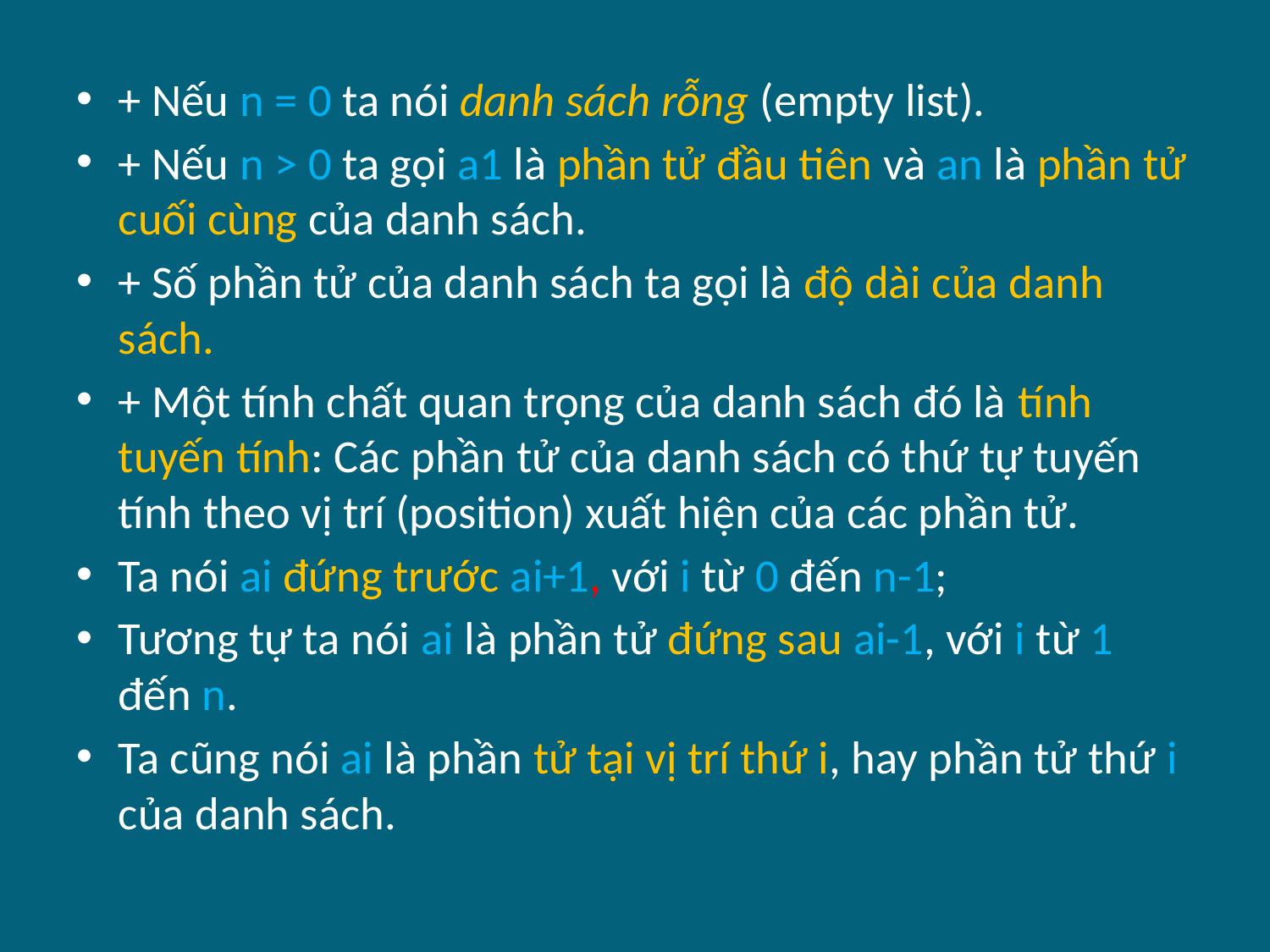

+ Nếu n = 0 ta nói danh sách rỗng (empty list).
+ Nếu n > 0 ta gọi a1 là phần tử đầu tiên và an là phần tử cuối cùng của danh sách.
+ Số phần tử của danh sách ta gọi là độ dài của danh sách.
+ Một tính chất quan trọng của danh sách đó là tính tuyến tính: Các phần tử của danh sách có thứ tự tuyến tính theo vị trí (position) xuất hiện của các phần tử.
Ta nói ai đứng trước ai+1, với i từ 0 đến n-1;
Tương tự ta nói ai là phần tử đứng sau ai-1, với i từ 1 đến n.
Ta cũng nói ai là phần tử tại vị trí thứ i, hay phần tử thứ i của danh sách.